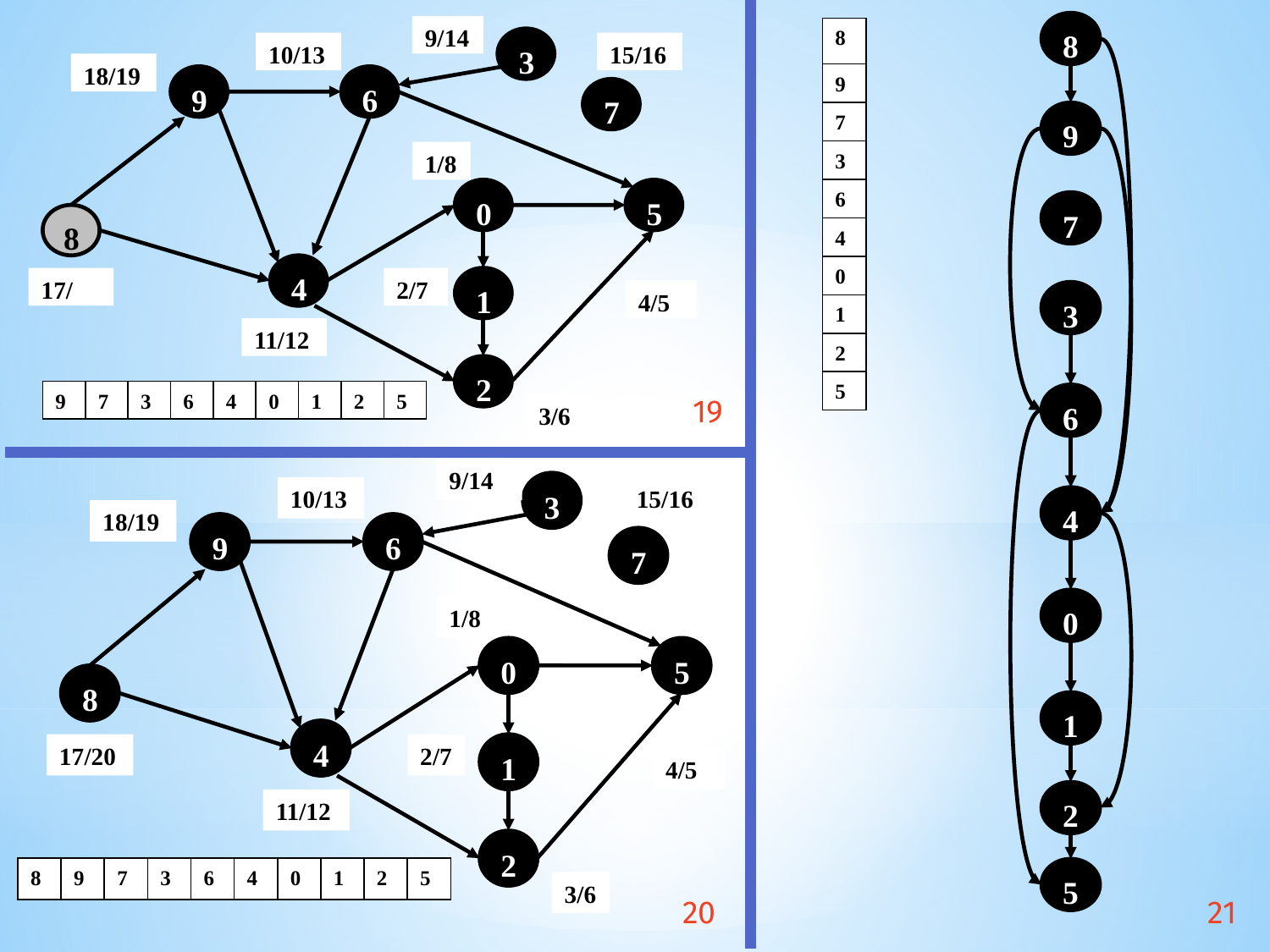

8
8
9
7
9
3
6
7
4
0
3
1
2
5
6
4
0
1
2
5

9/14
3
10/13
15/16
18/19
9
6
7
1/8
0
5
8
4
1
17/
2/7
4/5
11/12
2
9
7
3
6
4
0
1
2
5
3/6
19

9/14
3
10/13
15/16
18/19
9
6
7
1/8
0
5
8
4
1
17/20
2/7
4/5
11/12
2
8
9
7
3
6
4
0
1
2
5
3/6
20
21